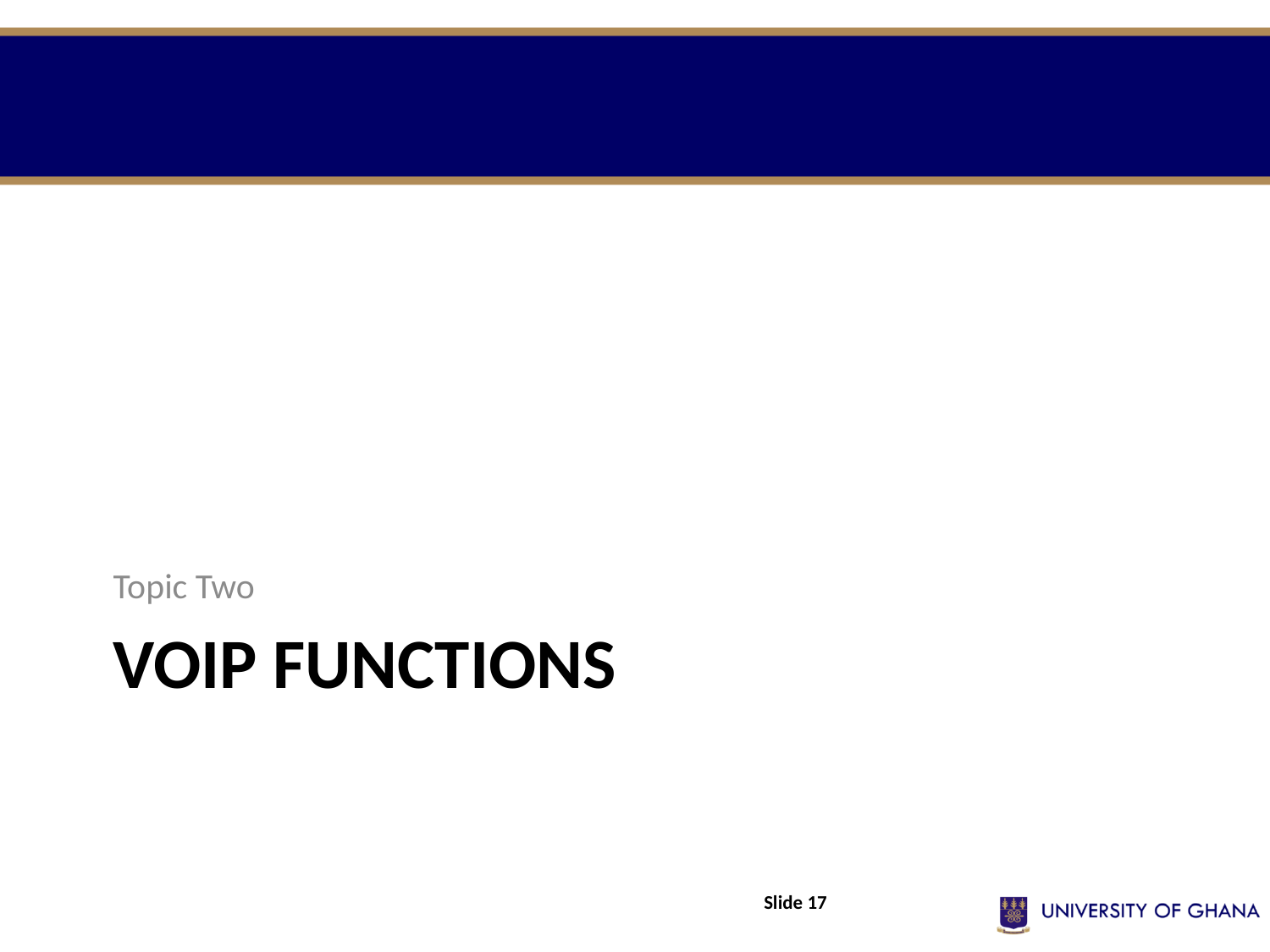

Topic Two
# VoIP Functions
Slide 17